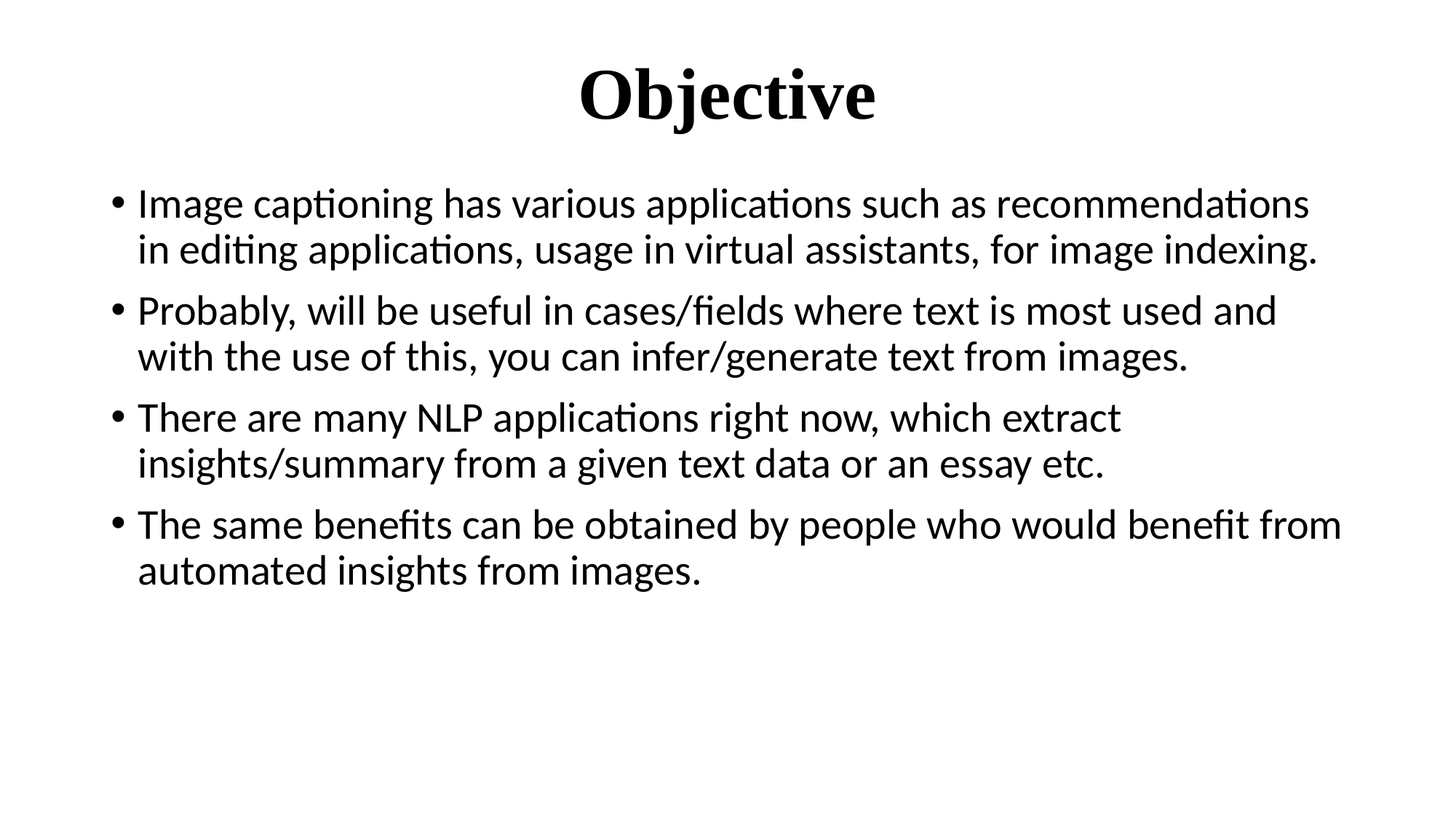

# Objective
Image captioning has various applications such as recommendations in editing applications, usage in virtual assistants, for image indexing.
Probably, will be useful in cases/fields where text is most used and with the use of this, you can infer/generate text from images.
There are many NLP applications right now, which extract insights/summary from a given text data or an essay etc.
The same benefits can be obtained by people who would benefit from automated insights from images.